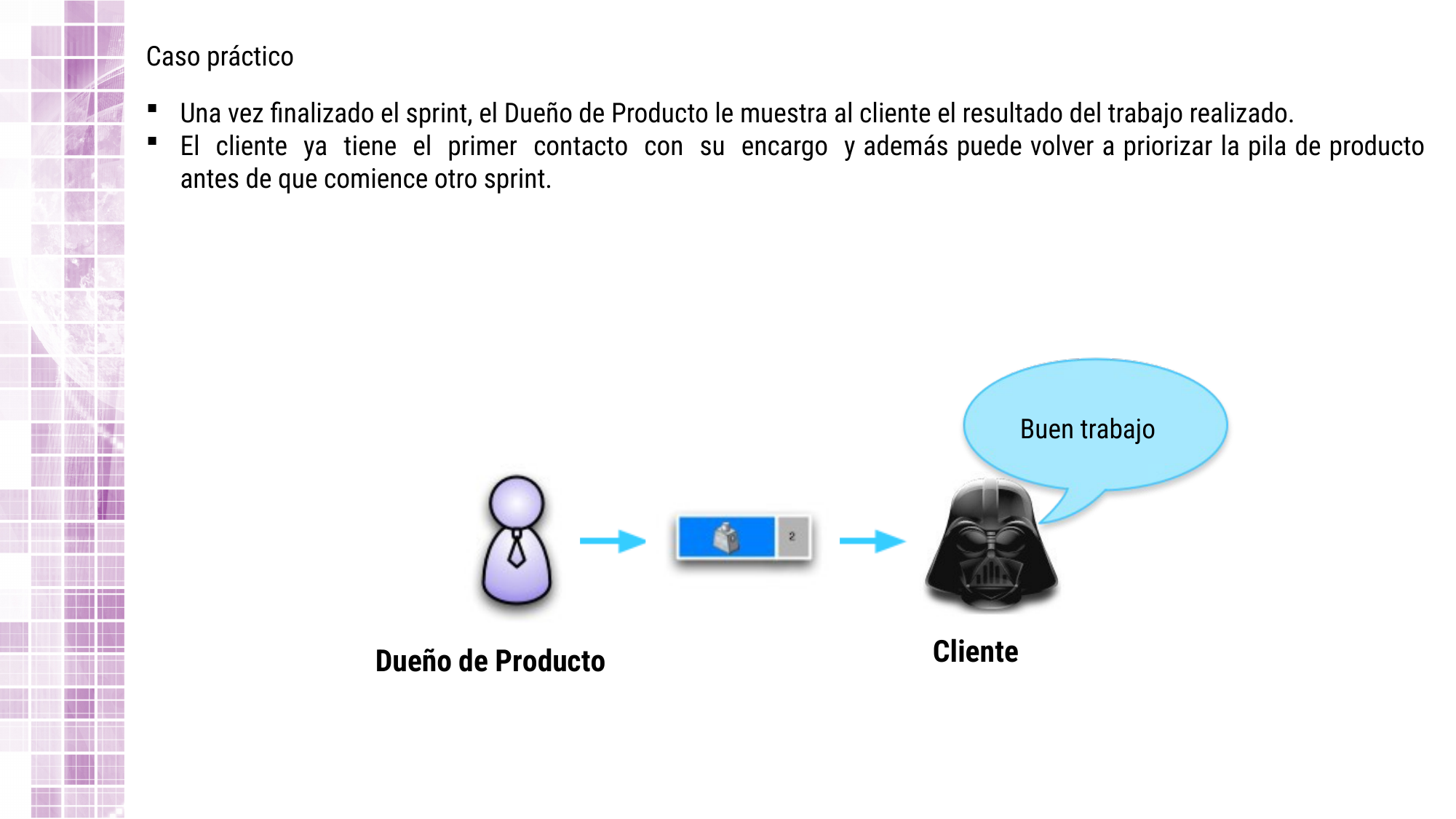

Caso práctico
Una vez finalizado el sprint, el Dueño de Producto le muestra al cliente el resultado del trabajo realizado.
El  cliente  ya  tiene  el  primer  contacto  con  su  encargo  y además puede volver a priorizar la pila de producto antes de que comience otro sprint.

            Buen trabajo

Cliente
Dueño de Producto